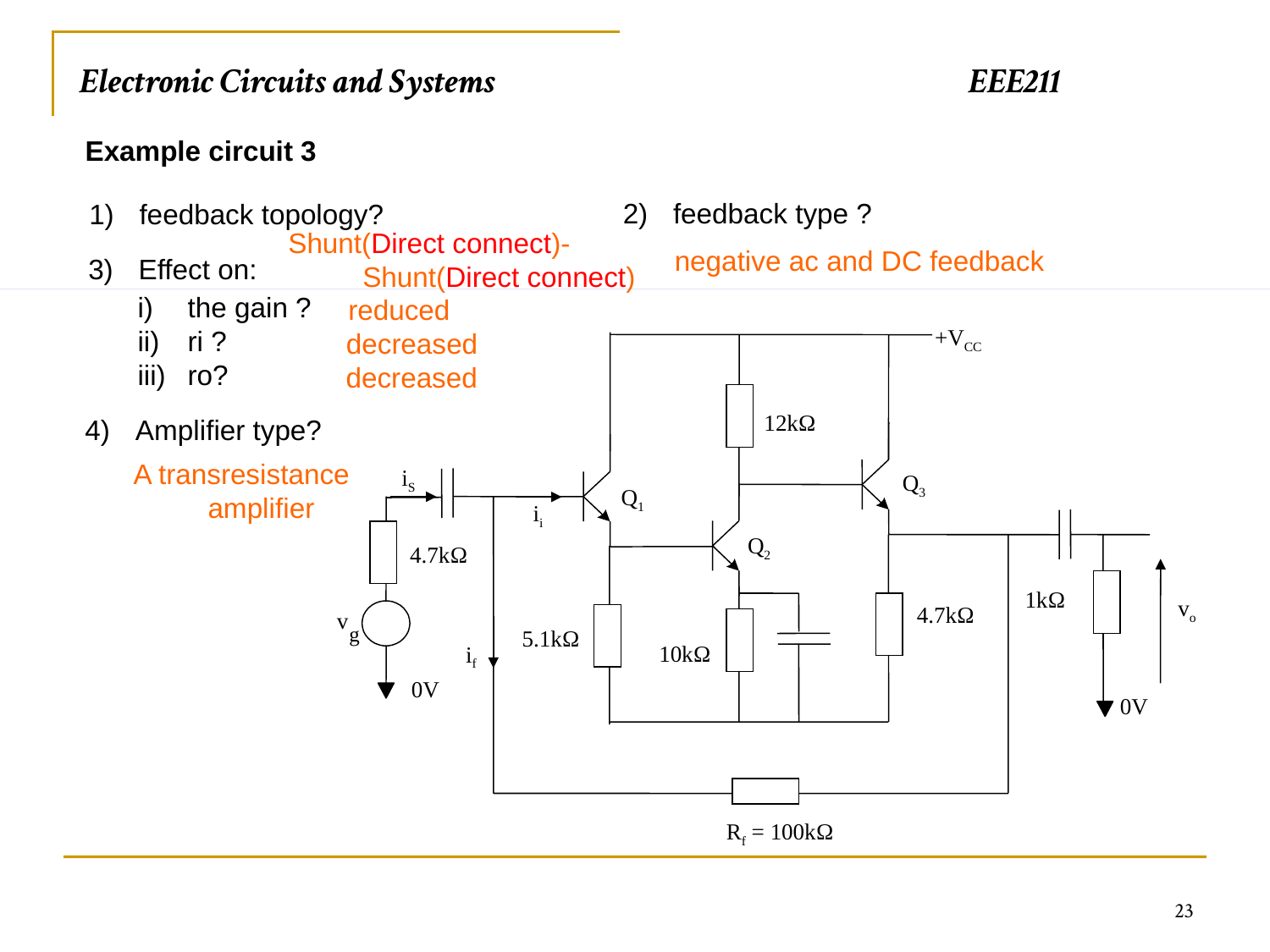

# Electronic Circuits and Systems			   	EEE211
Example circuit 3
2)	feedback type ?
1)  	feedback topology?
3)	Effect on:
the gain ?
ri ?
ro?
4)	Amplifier type?
Shunt(Direct connect)- Shunt(Direct connect)
negative ac and DC feedback
reduced

decreased
+VCC

12kΩ

iS

Q3

Q1

ii

Q2

4.7kΩ

1kΩ

vo
4.7kΩ

v

g
5.1kΩ
10kΩ
if

0V

0V

Rf = 100kΩ
decreased
A transresistance amplifier
23